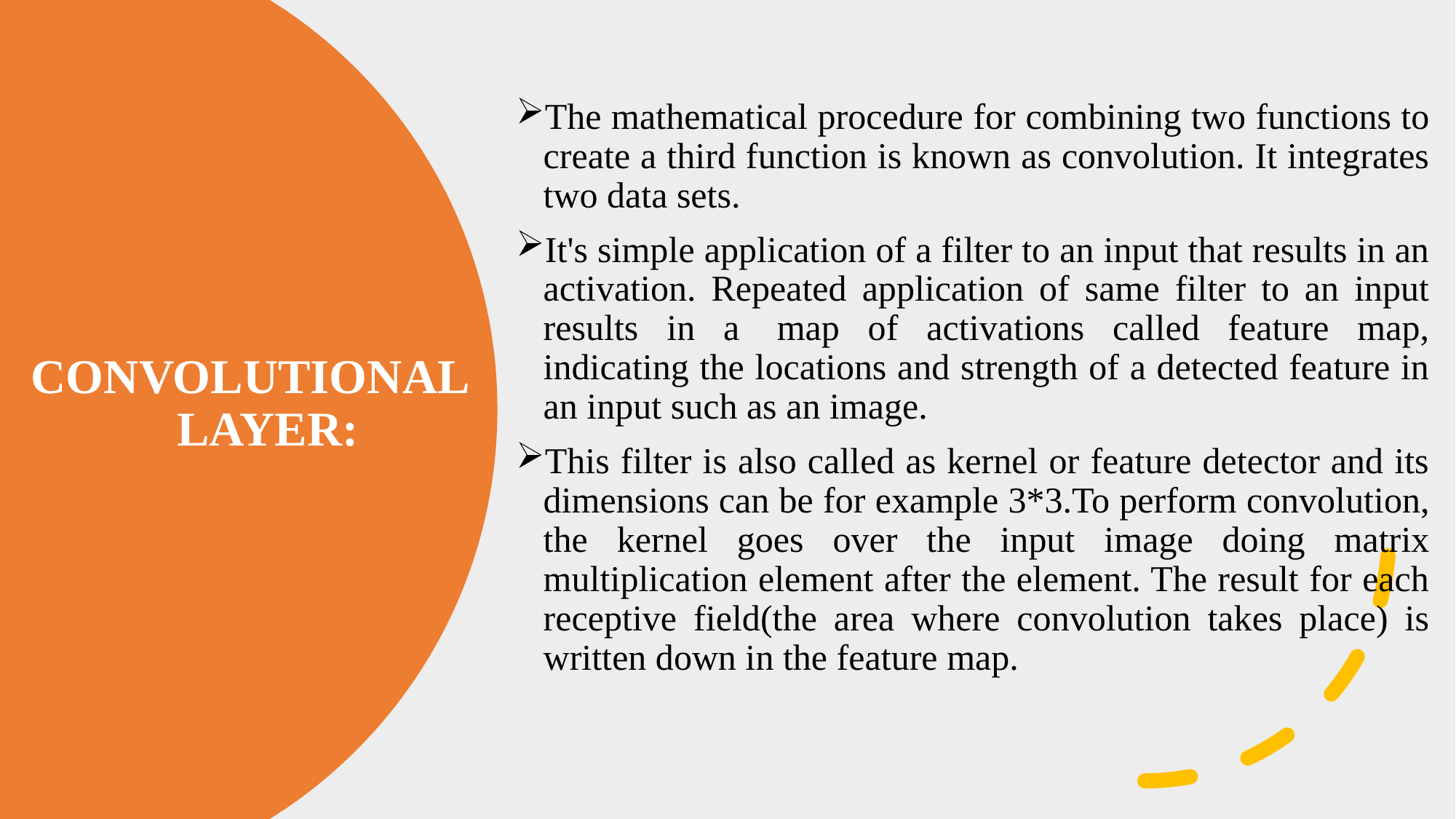

The mathematical procedure for combining two functions to create a third function is known as convolution. It integrates two data sets.
It's simple application of a filter to an input that results in an activation. Repeated application of same filter to an input results in a  map of activations called feature map, indicating the locations and strength of a detected feature in an input such as an image.
This filter is also called as kernel or feature detector and its dimensions can be for example 3*3.To perform convolution, the kernel goes over the input image doing matrix multiplication element after the element. The result for each receptive field(the area where convolution takes place) is written down in the feature map.
# CONVOLUTIONAL            LAYER: